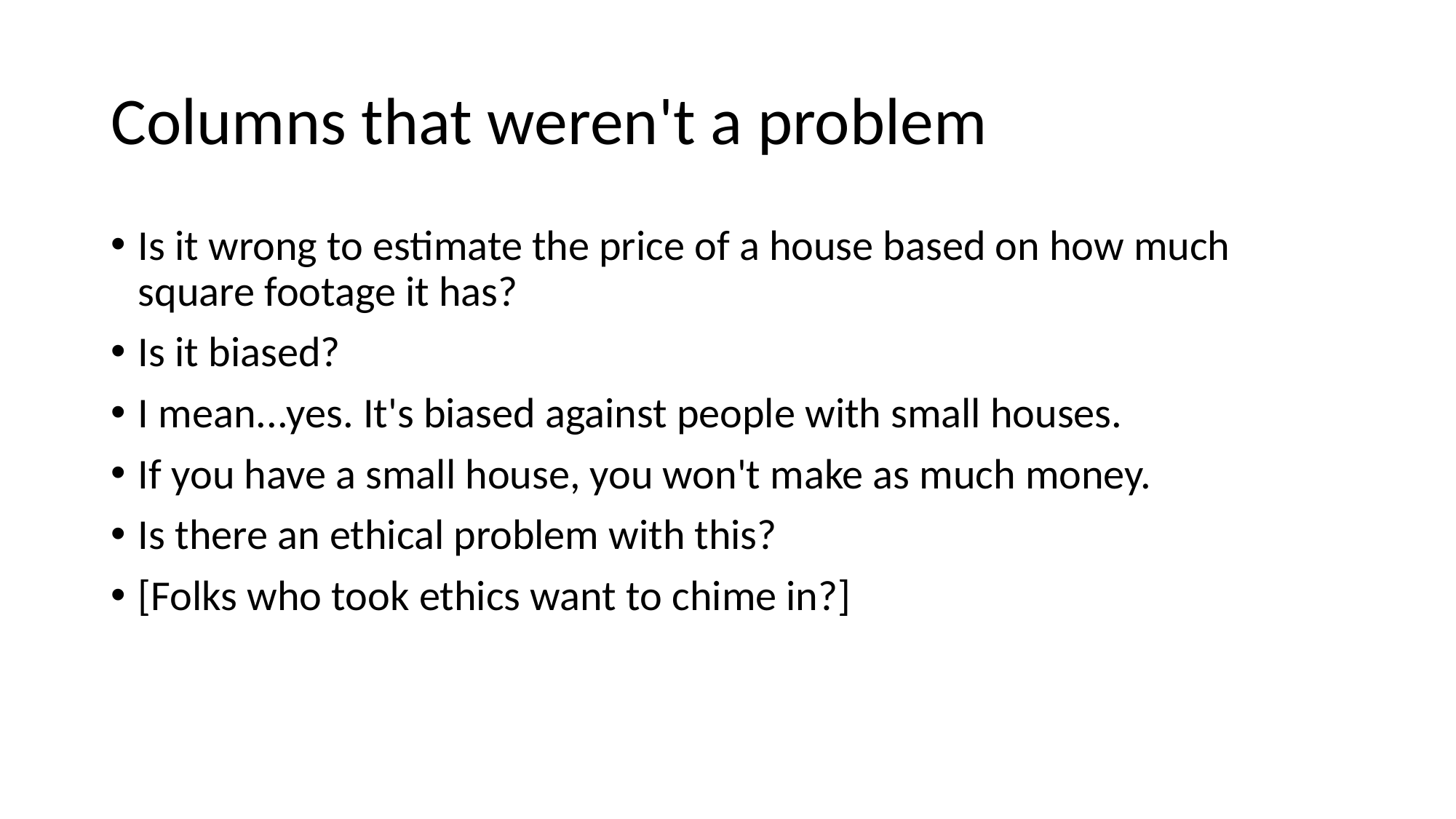

# Columns that weren't a problem
Is it wrong to estimate the price of a house based on how much square footage it has?
Is it biased?
I mean...yes. It's biased against people with small houses.
If you have a small house, you won't make as much money.
Is there an ethical problem with this?
[Folks who took ethics want to chime in?]